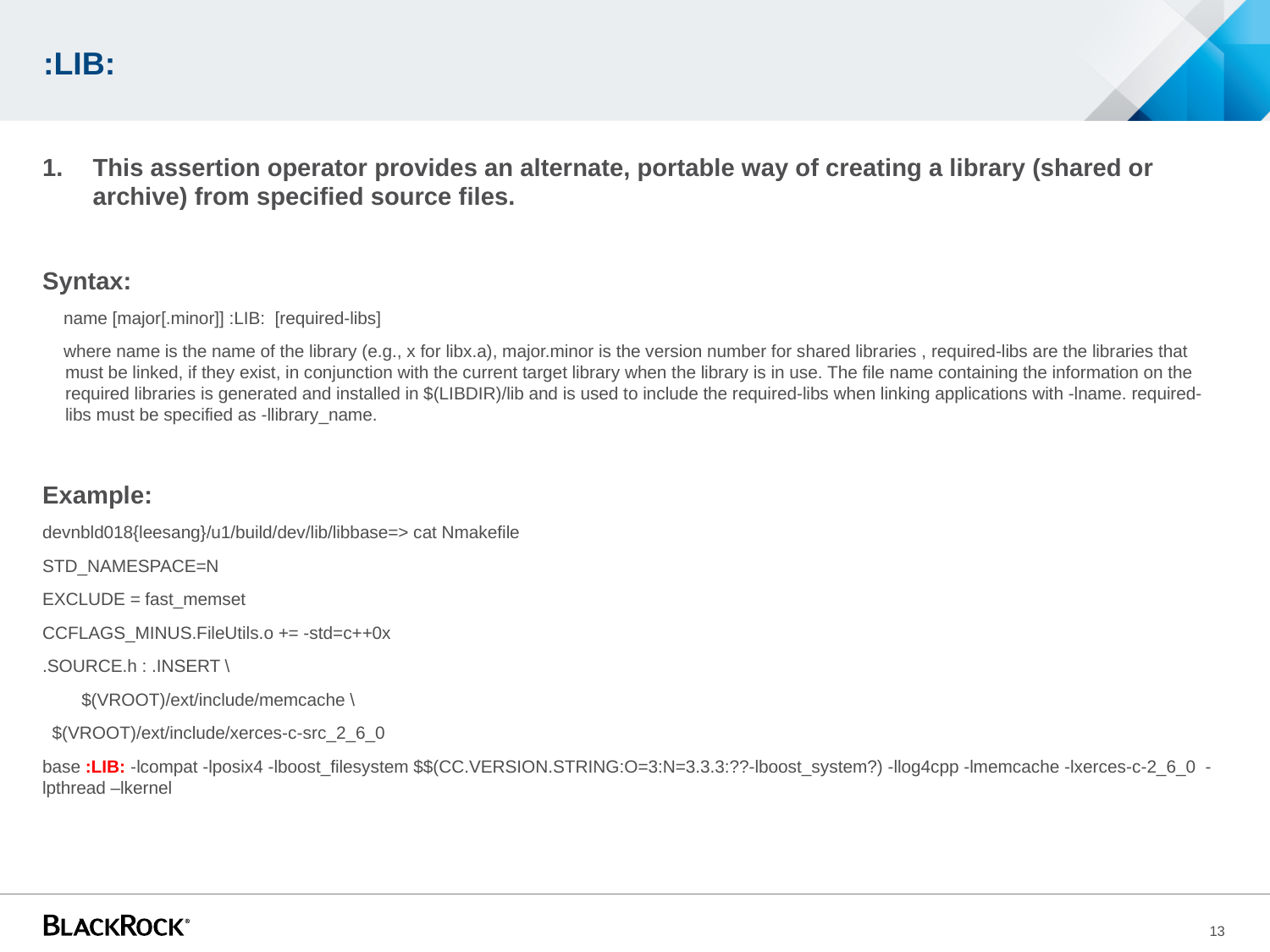

# :LIB:
This assertion operator provides an alternate, portable way of creating a library (shared or archive) from specified source files.

Syntax:
name [major[.minor]] :LIB:  [required-libs]
where name is the name of the library (e.g., x for libx.a), major.minor is the version number for shared libraries , required-libs are the libraries that must be linked, if they exist, in conjunction with the current target library when the library is in use. The file name containing the information on the required libraries is generated and installed in $(LIBDIR)/lib and is used to include the required-libs when linking applications with -lname. required-libs must be specified as -llibrary_name.

Example:
devnbld018{leesang}/u1/build/dev/lib/libbase=> cat Nmakefile
STD_NAMESPACE=N
EXCLUDE = fast_memset
CCFLAGS_MINUS.FileUtils.o += -std=c++0x
.SOURCE.h : .INSERT \
        $(VROOT)/ext/include/memcache \
  $(VROOT)/ext/include/xerces-c-src_2_6_0
base :LIB: -lcompat -lposix4 -lboost_filesystem $$(CC.VERSION.STRING:O=3:N=3.3.3:??-lboost_system?) -llog4cpp -lmemcache -lxerces-c-2_6_0  -lpthread –lkernel

13